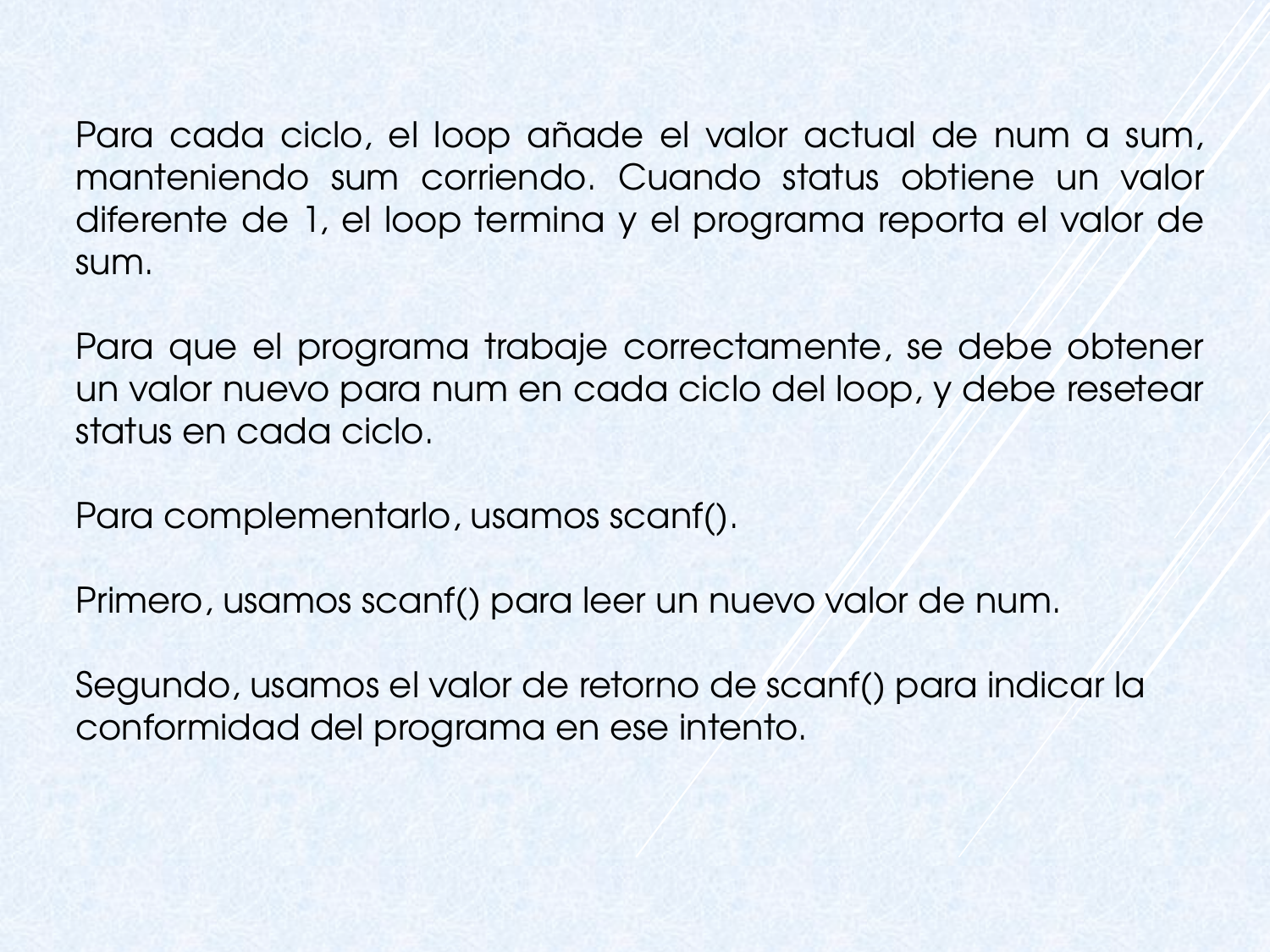

Para cada ciclo, el loop añade el valor actual de num a sum, manteniendo sum corriendo. Cuando status obtiene un valor diferente de 1, el loop termina y el programa reporta el valor de sum.

Para que el programa trabaje correctamente, se debe obtener un valor nuevo para num en cada ciclo del loop, y debe resetear status en cada ciclo.

Para complementarlo, usamos scanf().

Primero, usamos scanf() para leer un nuevo valor de num.

Segundo, usamos el valor de retorno de scanf() para indicar la conformidad del programa en ese intento.